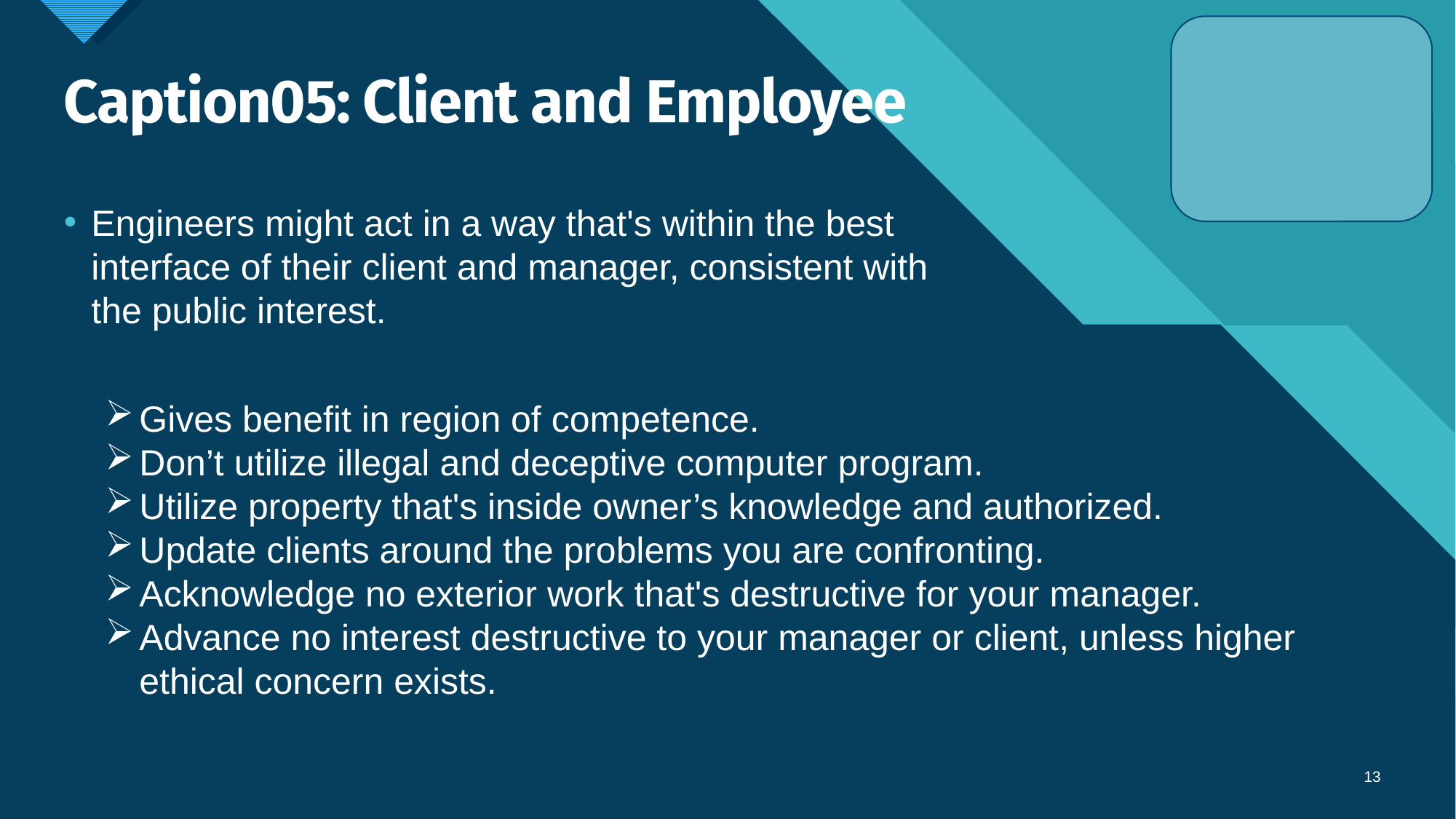

# Caption05: Client and Employee
Engineers might act in a way that's within the best interface of their client and manager, consistent with the public interest.
Gives benefit in region of competence.
Don’t utilize illegal and deceptive computer program.
Utilize property that's inside owner’s knowledge and authorized.
Update clients around the problems you are confronting.
Acknowledge no exterior work that's destructive for your manager.
Advance no interest destructive to your manager or client, unless higher ethical concern exists.

13